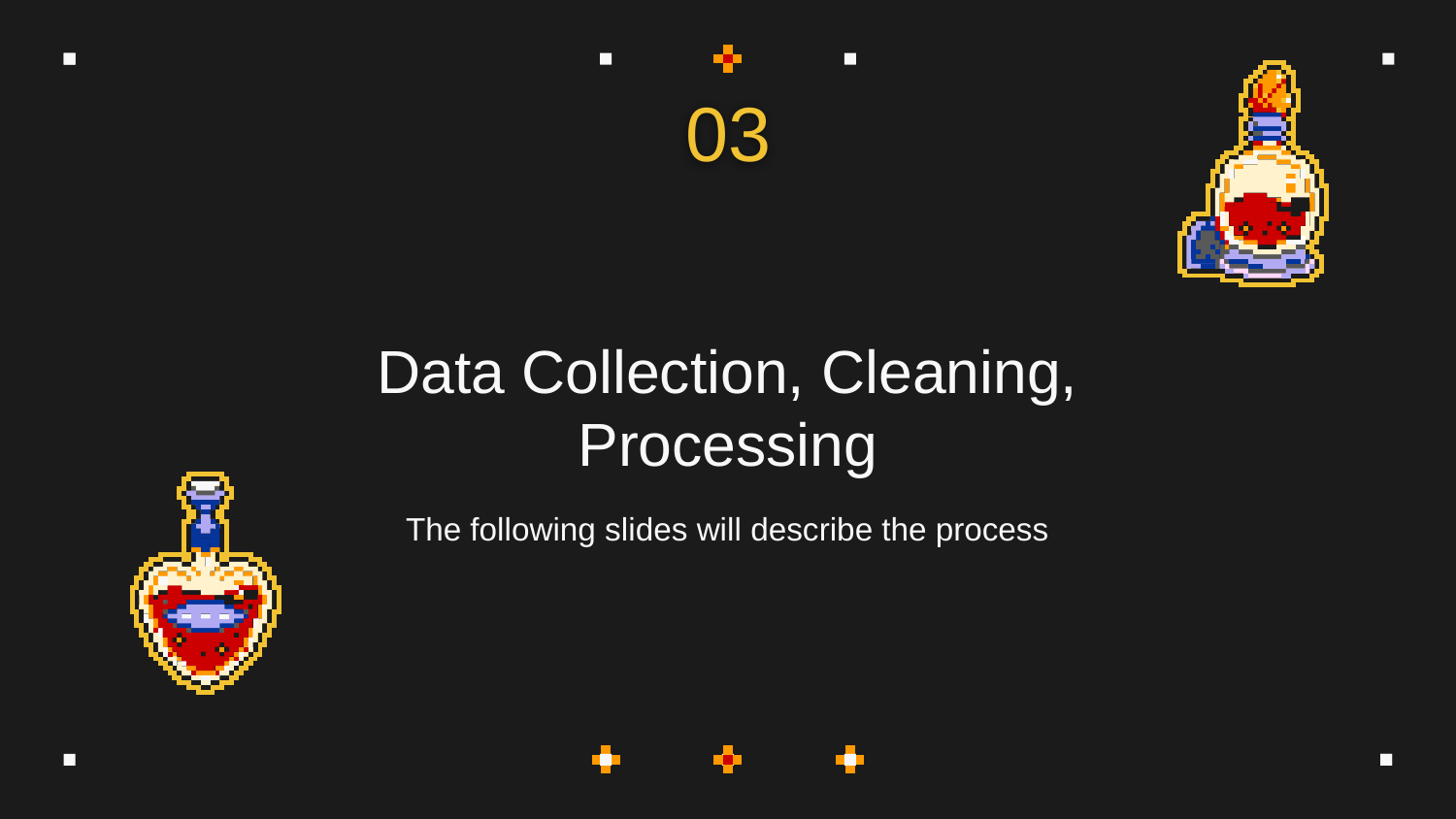

03

# Data Collection, Cleaning, Processing

The following slides will describe the process